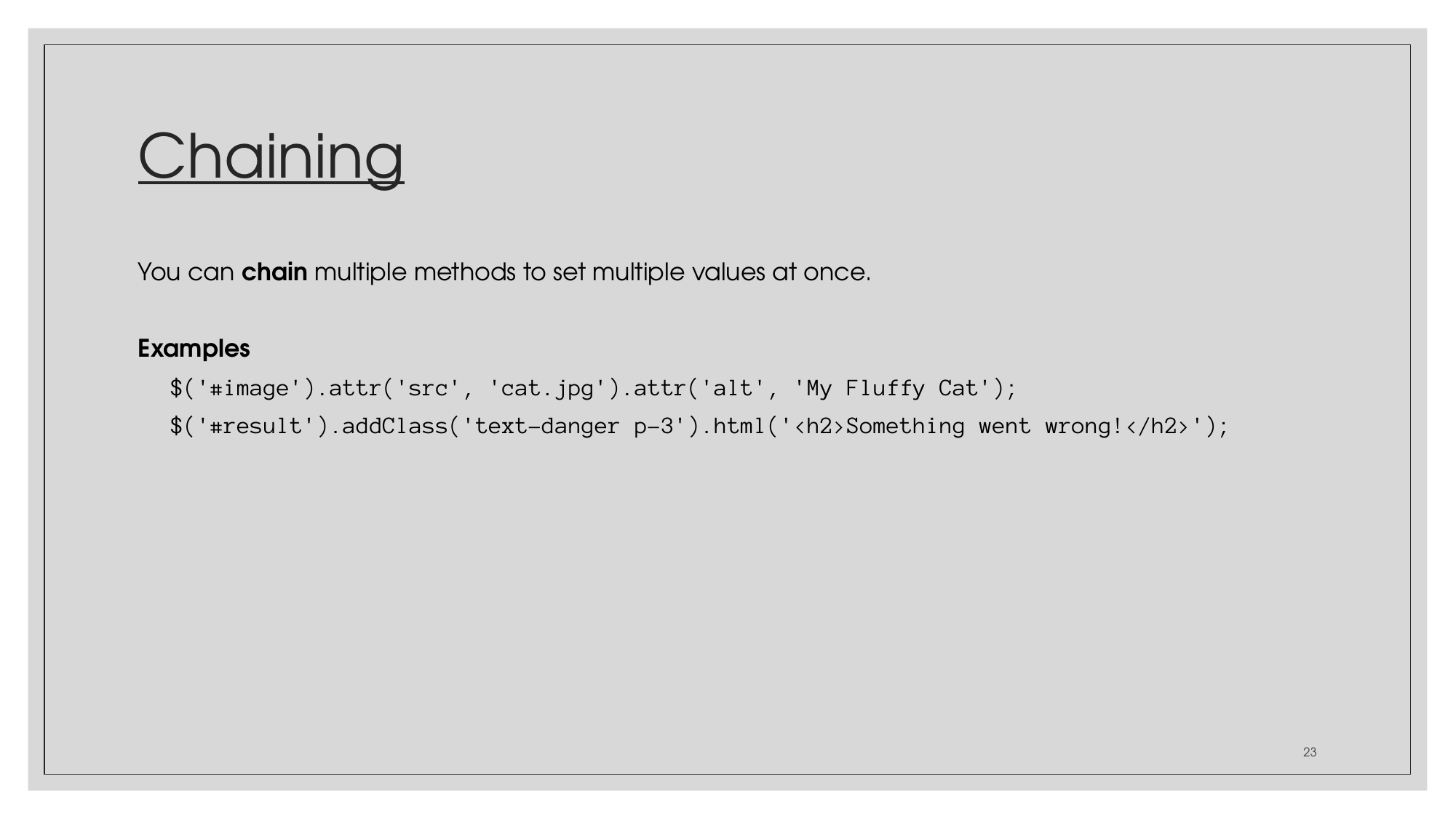

# Chaining
You can chain multiple methods to set multiple values at once.

Examples
$('#image').attr('src', 'cat.jpg').attr('alt', 'My Fluffy Cat');
$('#result').addClass('text-danger p-3').html('<h2>Something went wrong!</h2>');
23